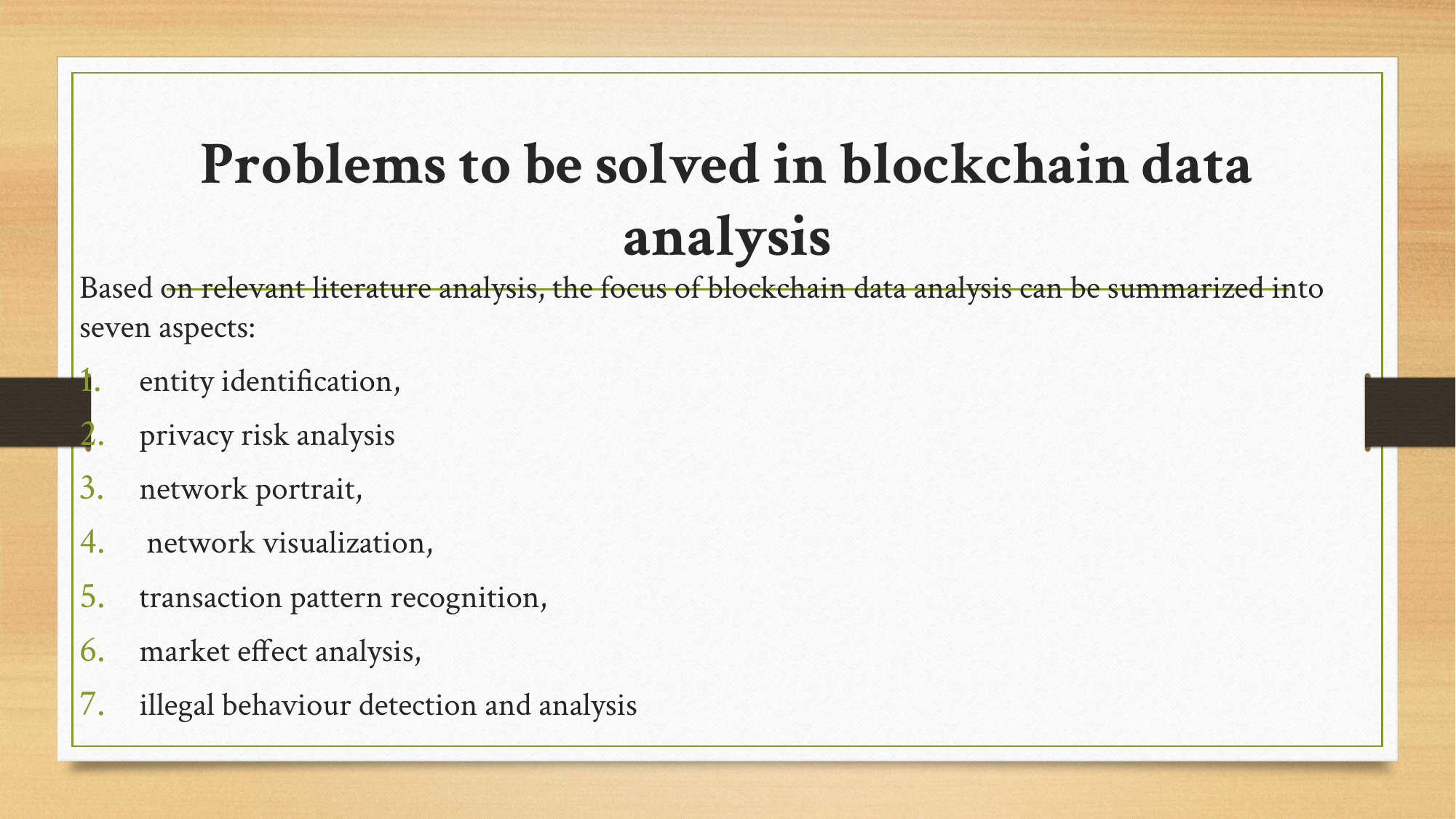

# Problems to be solved in blockchain data analysis
Based on relevant literature analysis, the focus of blockchain data analysis can be summarized into seven aspects:
entity identification,
privacy risk analysis
network portrait,
 network visualization,
transaction pattern recognition,
market effect analysis,
illegal behaviour detection and analysis